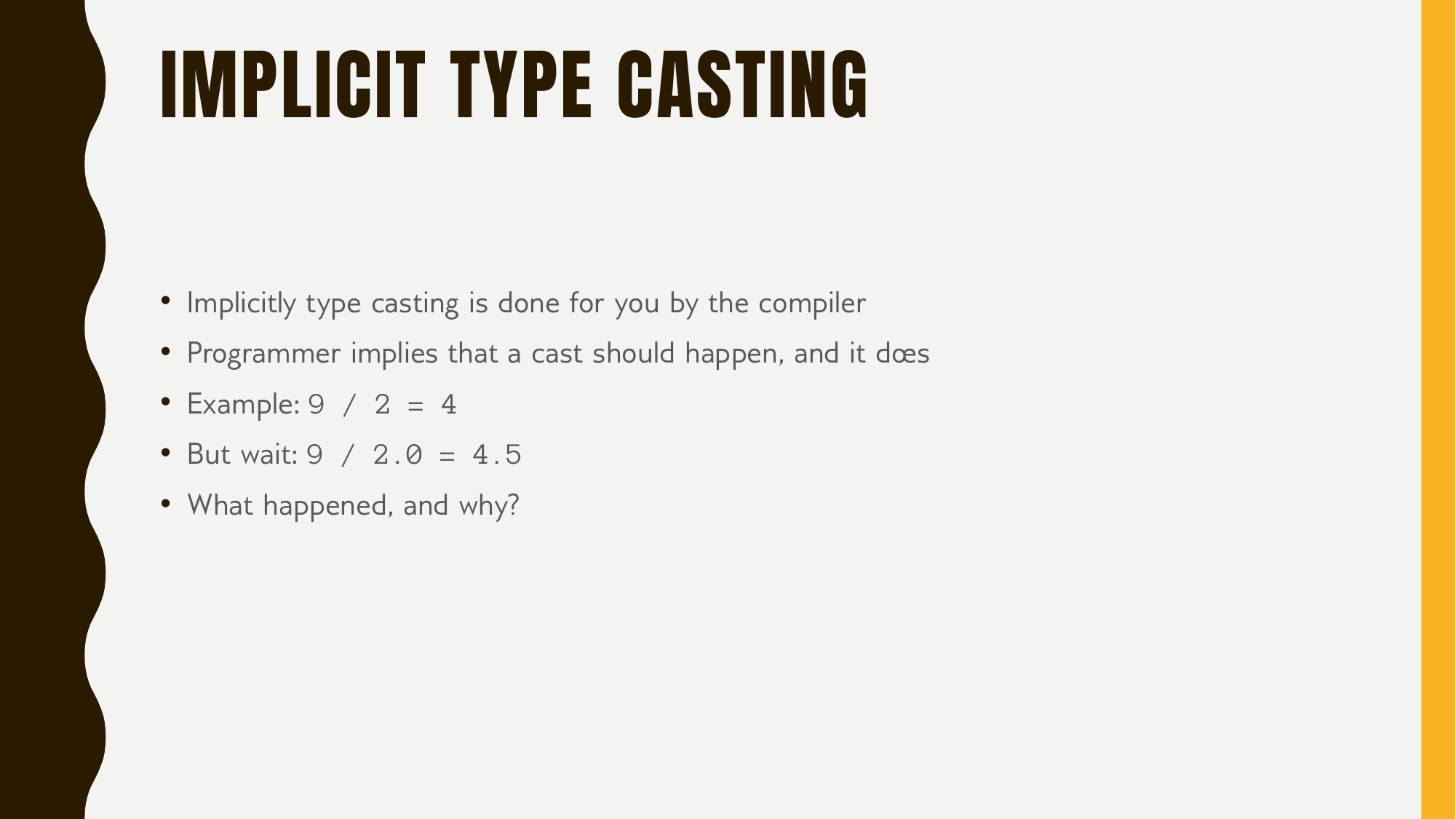

# Implicit Type Casting
Implicitly type casting is done for you by the compiler
Programmer implies that a cast should happen, and it does
Example: 9 / 2 = 4
But wait: 9 / 2.0 = 4.5
What happened, and why?